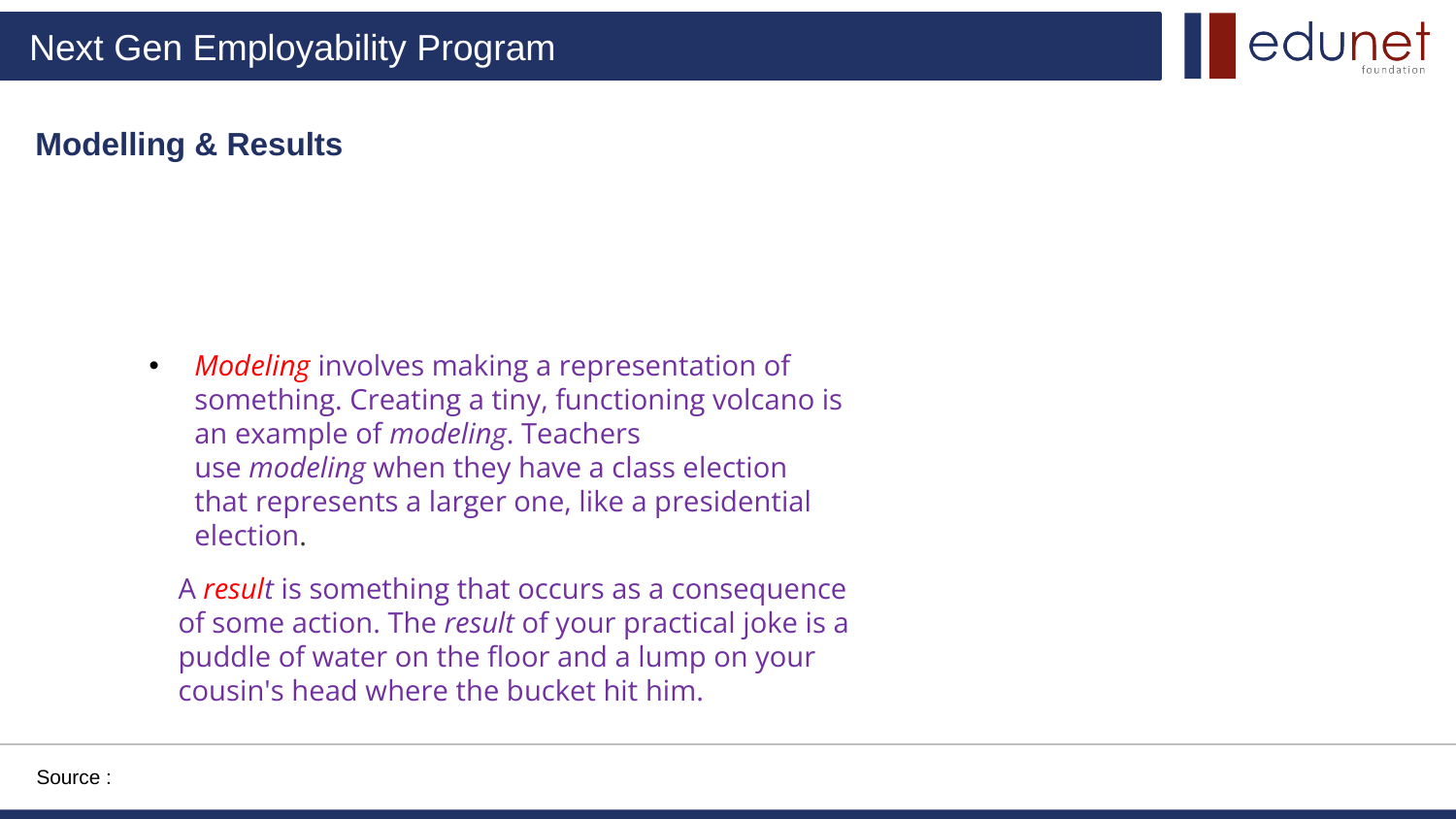

Modelling & Results
Modeling involves making a representation of something. Creating a tiny, functioning volcano is an example of modeling. Teachers use modeling when they have a class election that represents a larger one, like a presidential election.
A result is something that occurs as a consequence of some action. The result of your practical joke is a puddle of water on the floor and a lump on your cousin's head where the bucket hit him.
Source :